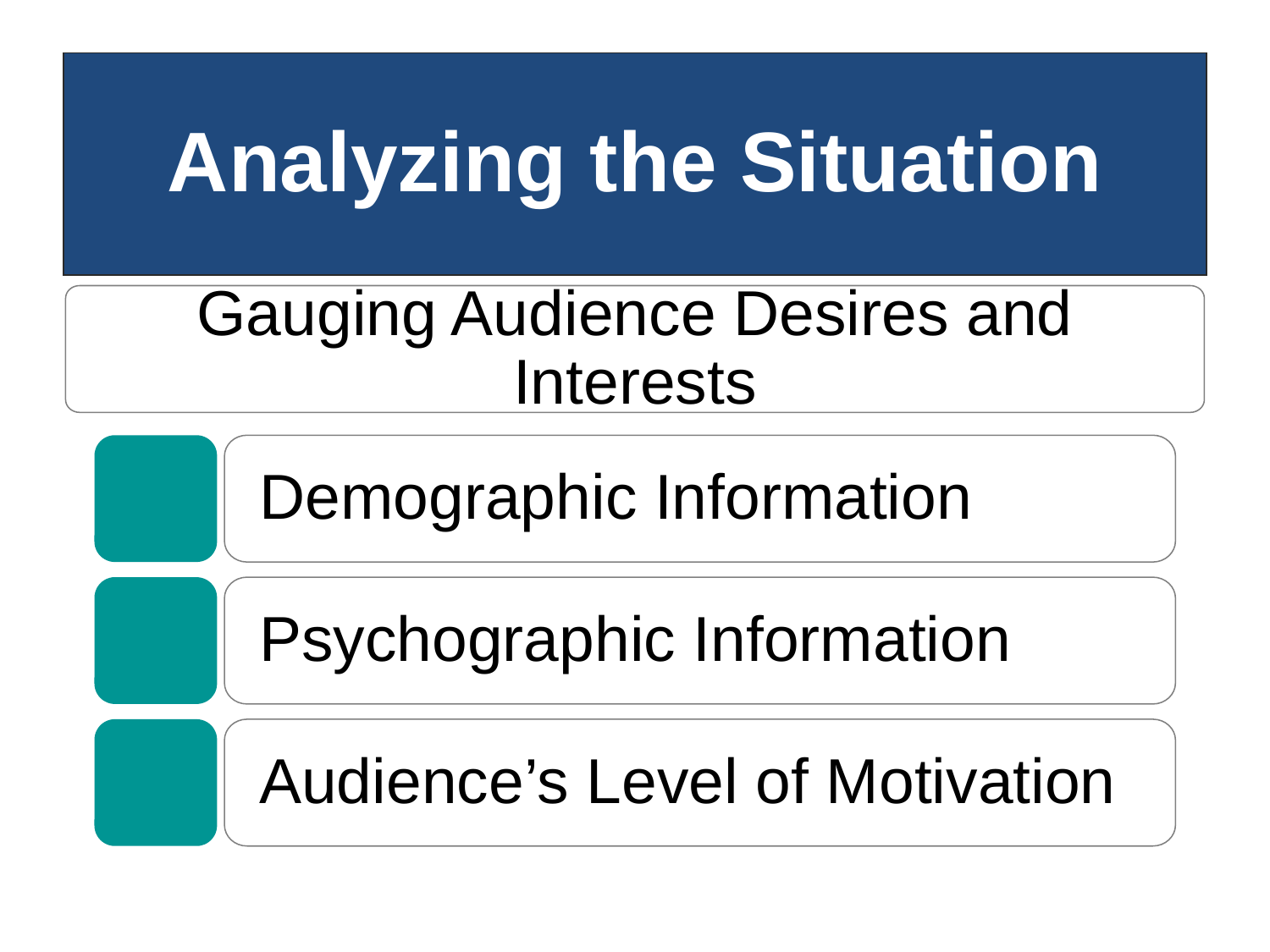

# Analyzing the Situation
Gauging Audience Desires and Interests

Demographic Information

Psychographic Information

Audience’s Level of Motivation